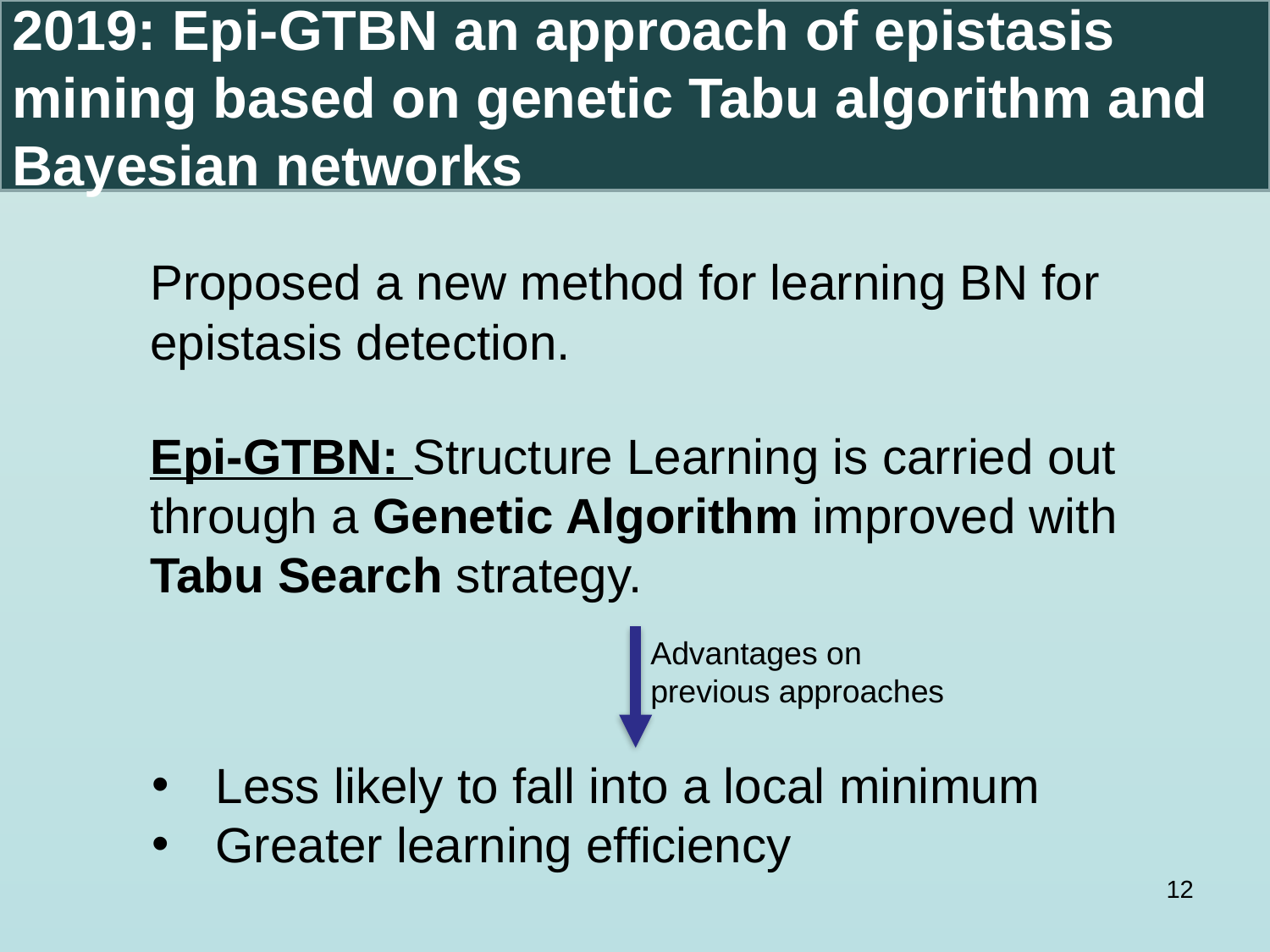

2019: Epi-GTBN an approach of epistasis mining based on genetic Tabu algorithm and Bayesian networks

Proposed a new method for learning BN for epistasis detection.
Epi-GTBN: Structure Learning is carried out through a Genetic Algorithm improved with Tabu Search strategy.
Advantages on previous approaches
Less likely to fall into a local minimum
Greater learning efficiency
12